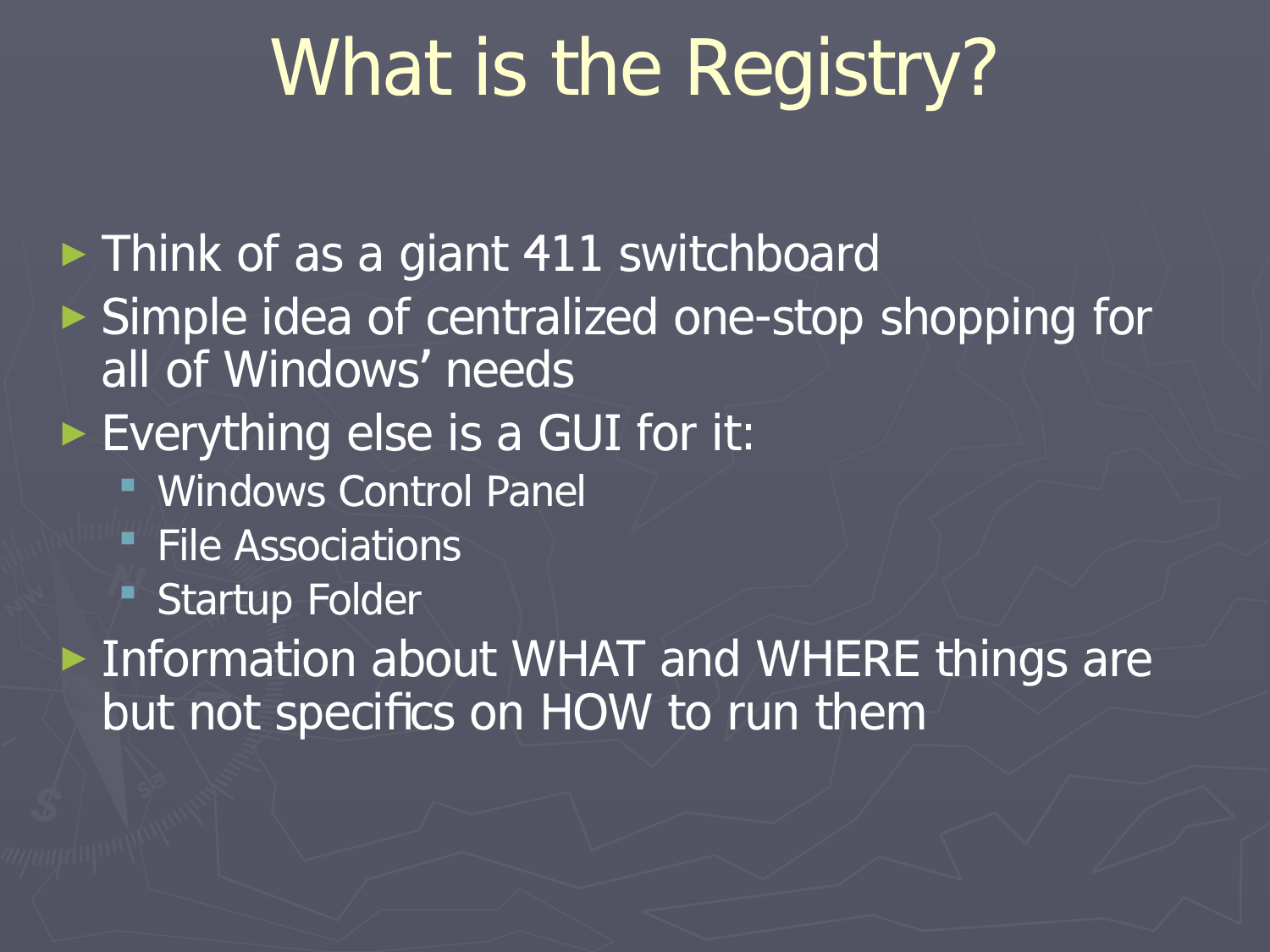

# What is the Registry?
Think of as a giant 411 switchboard
Simple idea of centralized one-stop shopping for all of Windows’ needs
Everything else is a GUI for it:
Windows Control Panel
File Associations
Startup Folder
Information about WHAT and WHERE things are but not specifics on HOW to run them